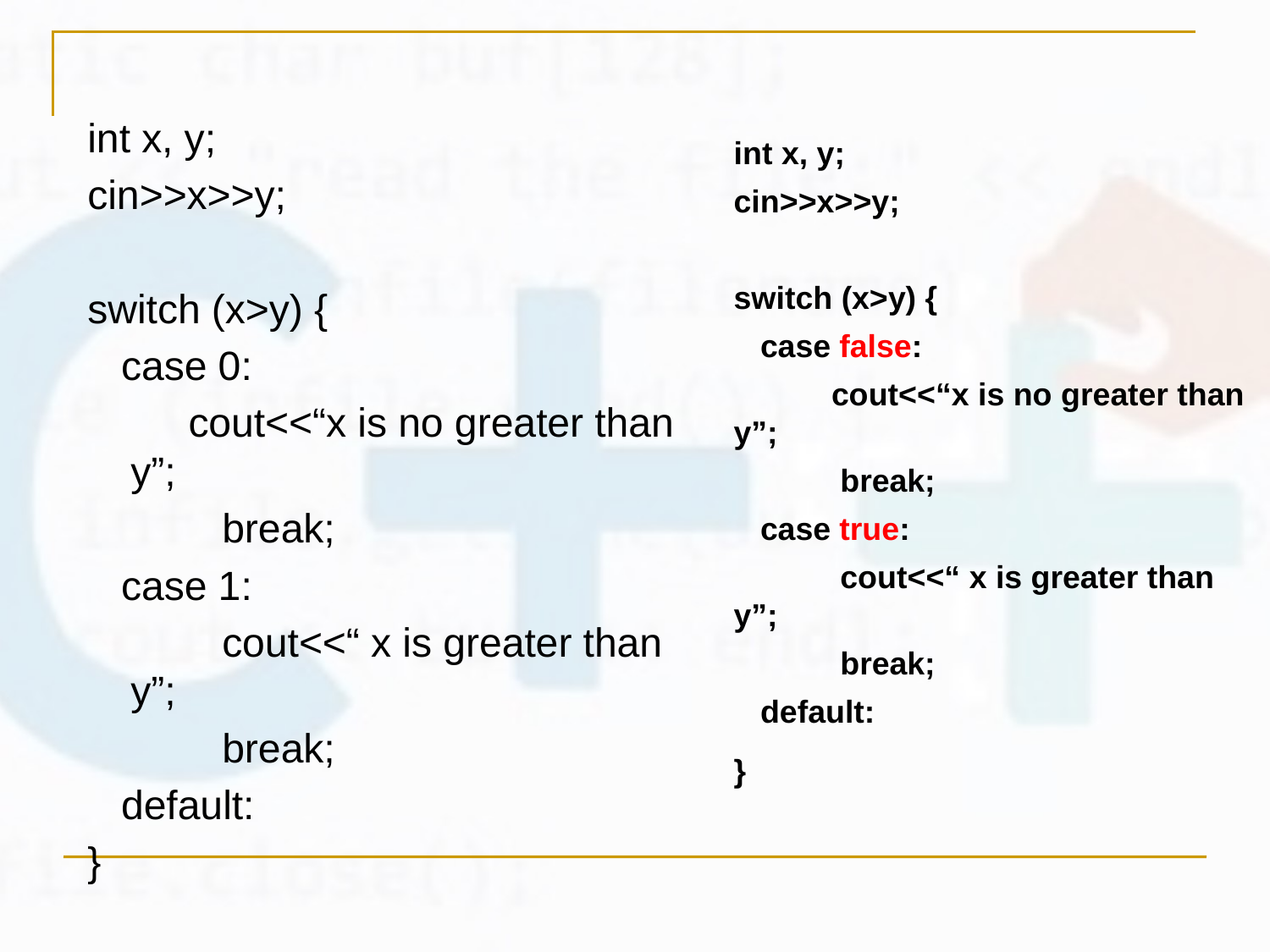

int x, y;
cin>>x>>y;

switch (x>y) {
   case 0:
         cout<<“x is no greater than y”;
            break;
   case 1:
            cout<<“ x is greater than y”;
            break;
   default:
}

int x, y;
cin>>x>>y;

switch (x>y) {
   case false:
           cout<<“x is no greater than y”;
            break;
   case true:
            cout<<“ x is greater than y”;
            break;
   default:
}